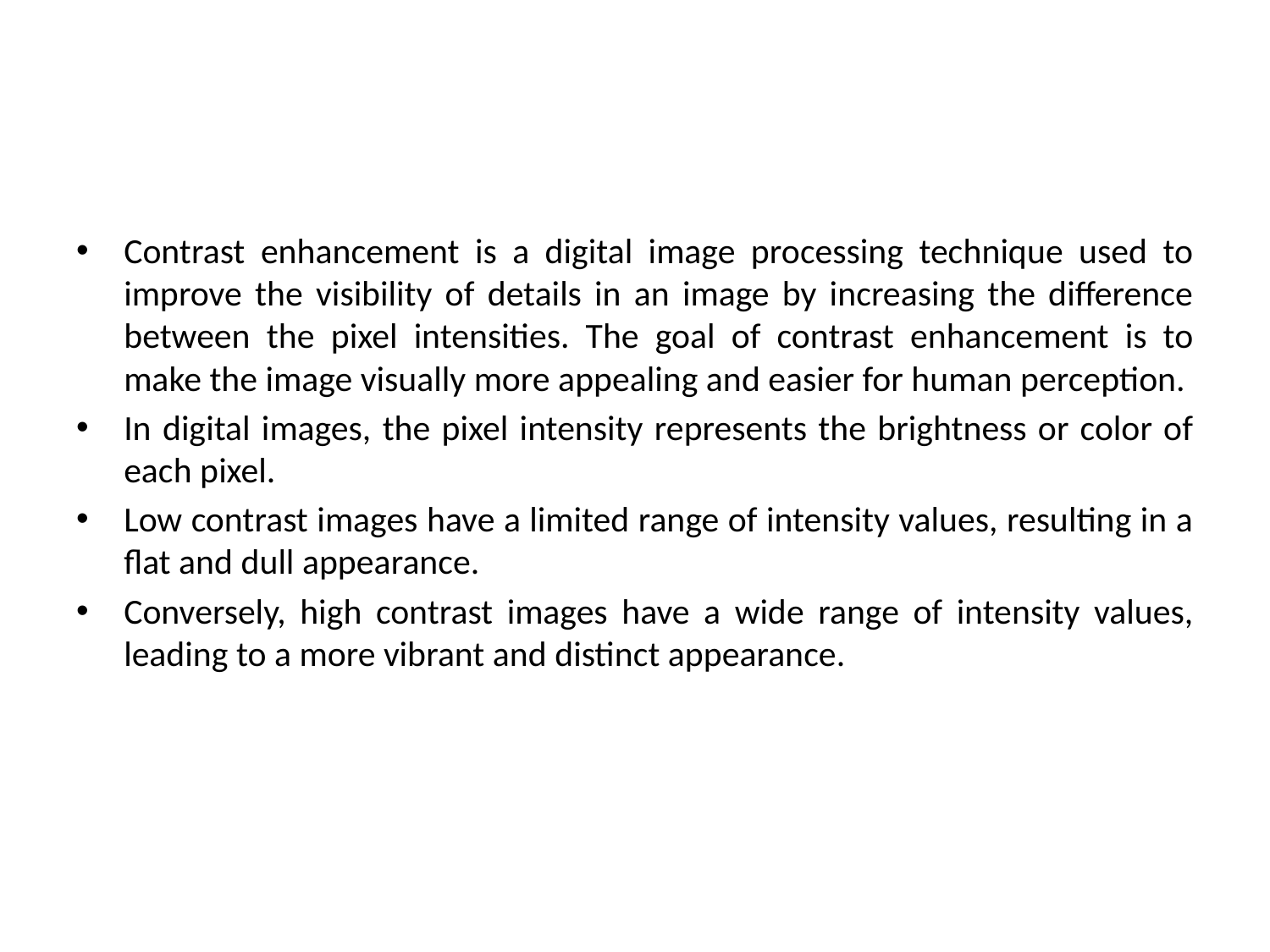

#
Contrast enhancement is a digital image processing technique used to improve the visibility of details in an image by increasing the difference between the pixel intensities. The goal of contrast enhancement is to make the image visually more appealing and easier for human perception.
In digital images, the pixel intensity represents the brightness or color of each pixel.
Low contrast images have a limited range of intensity values, resulting in a flat and dull appearance.
Conversely, high contrast images have a wide range of intensity values, leading to a more vibrant and distinct appearance.